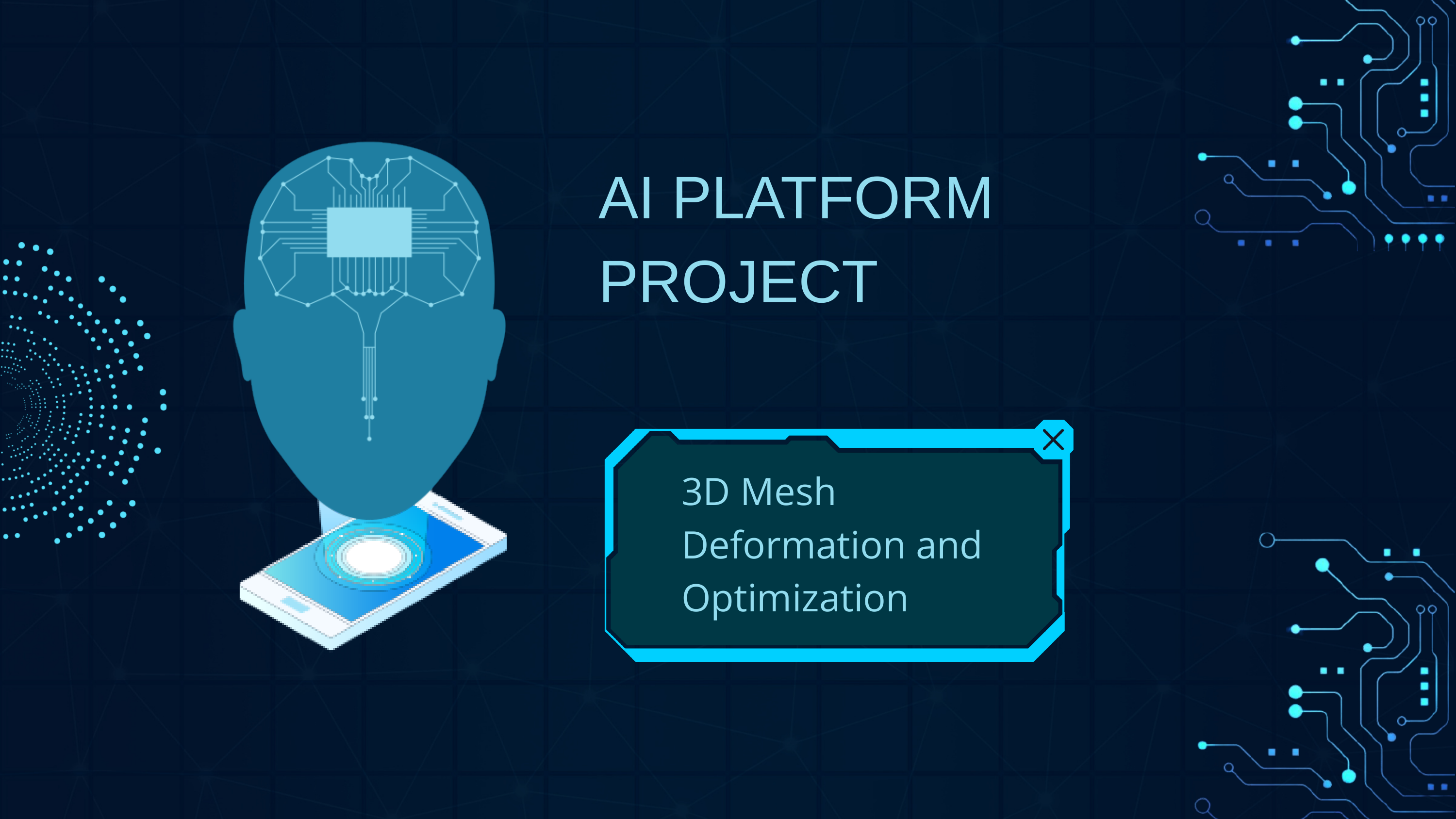

AI PLATFORM PROJECT

3D Mesh Deformation and Optimization